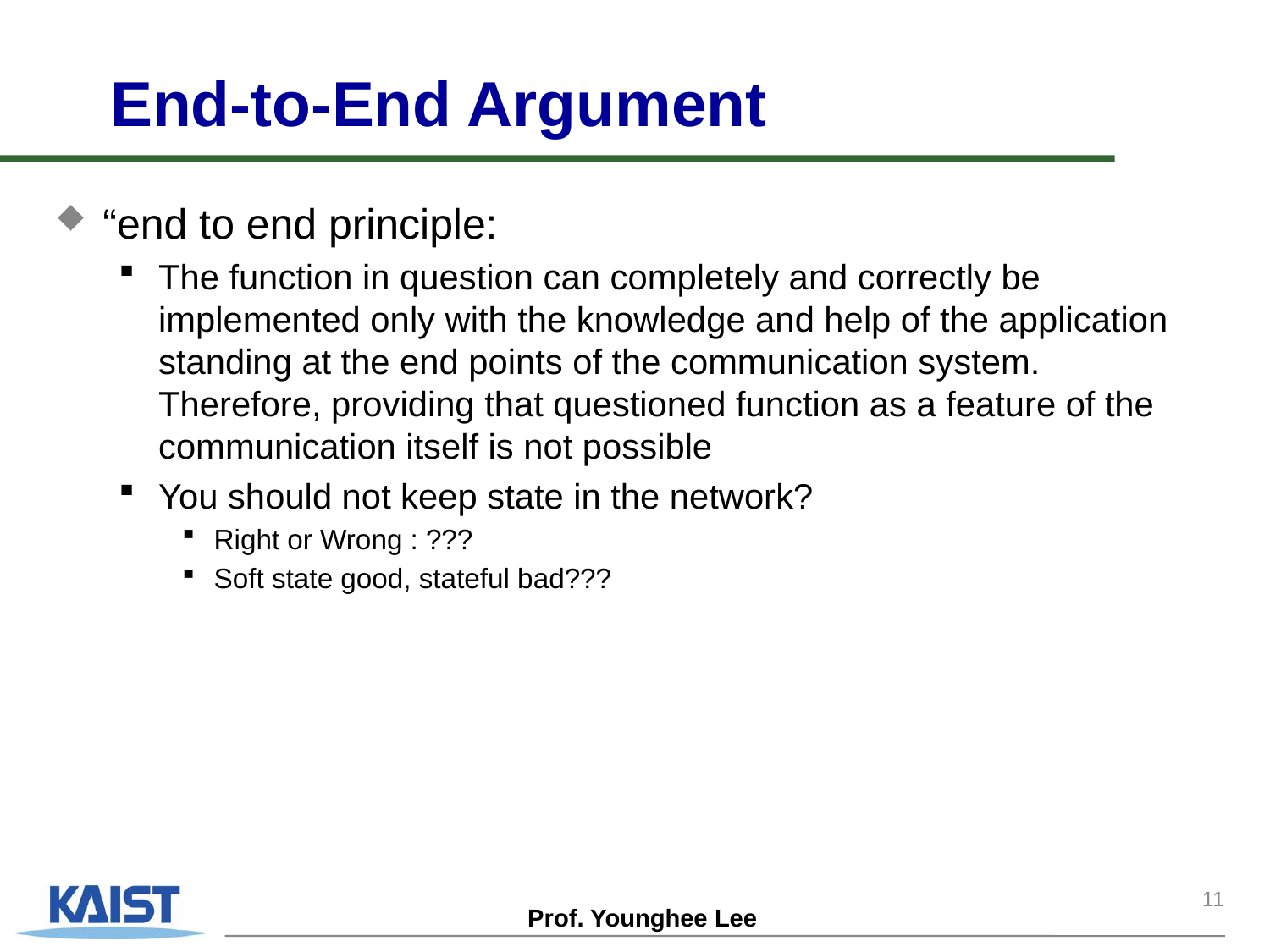

# End-to-End Argument
“end to end principle:
The function in question can completely and correctly be implemented only with the knowledge and help of the application standing at the end points of the communication system. Therefore, providing that questioned function as a feature of the communication itself is not possible
You should not keep state in the network?
Right or Wrong : ???
Soft state good, stateful bad???
11